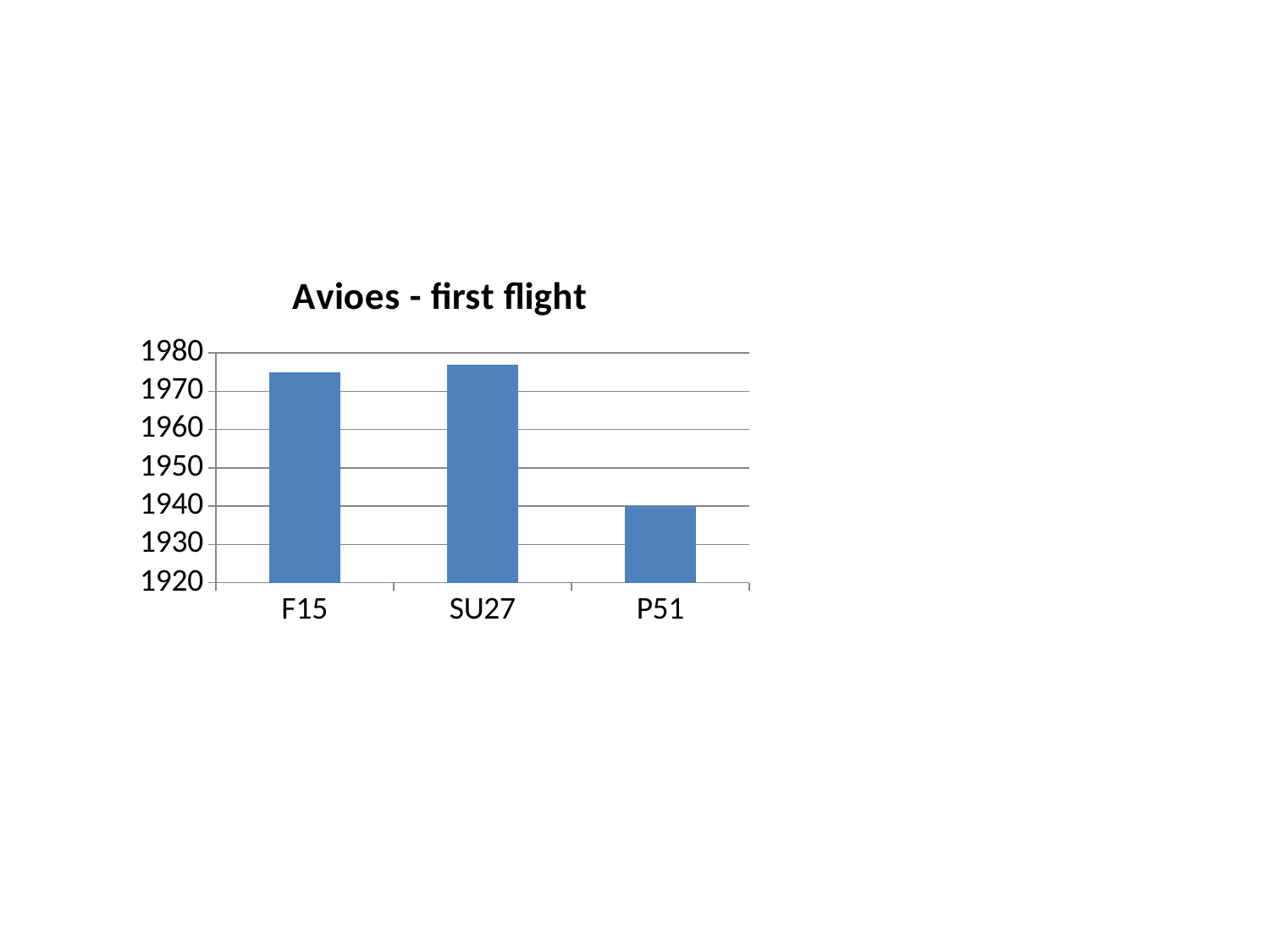

### Chart

| Category | Avioes - first flight  |
|---|---|
| F15 | 1975.0 |
| SU27 | 1977.0 |
| P51 | 1940.0 |